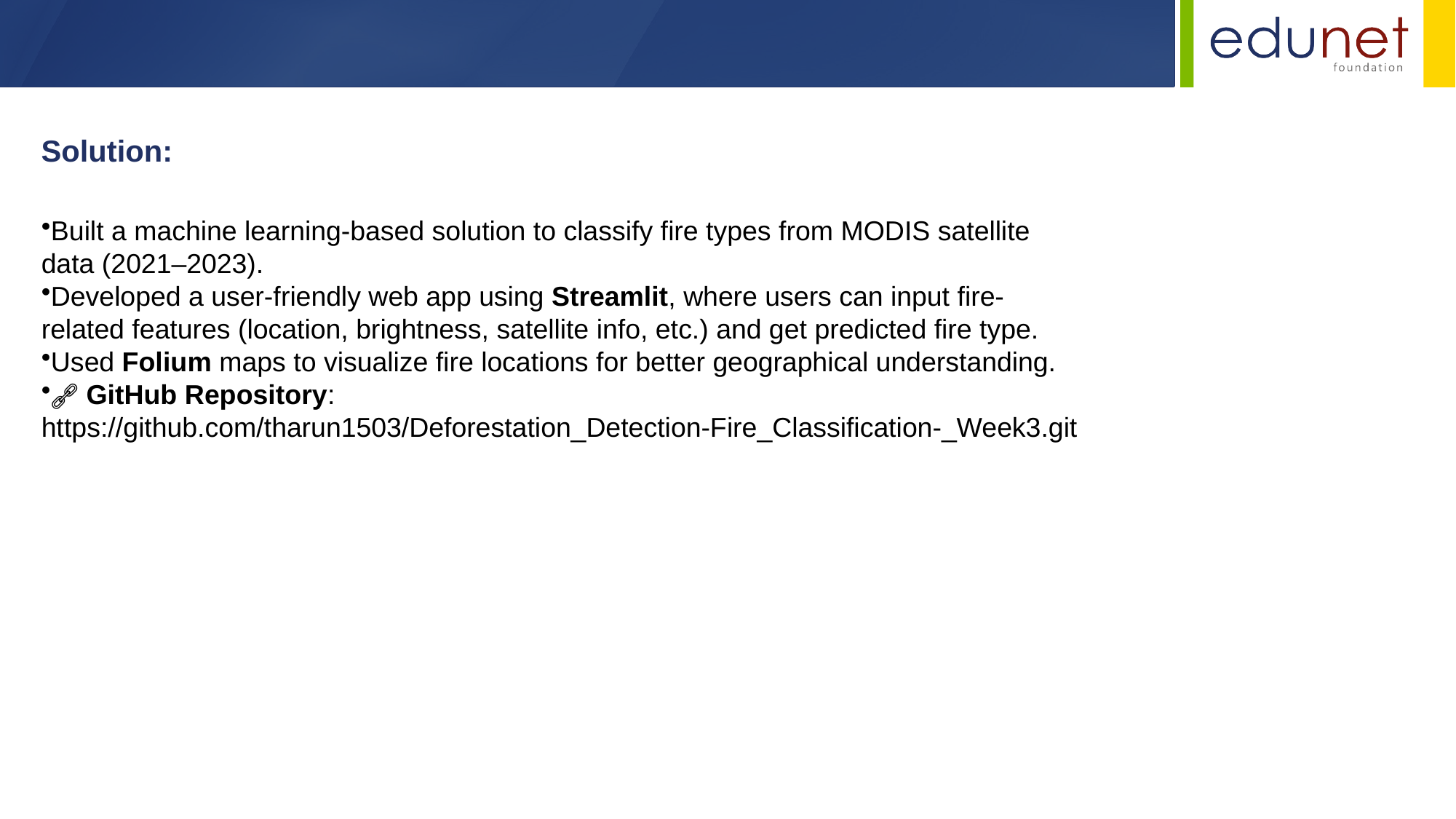

Solution:
Built a machine learning-based solution to classify fire types from MODIS satellite data (2021–2023).
Developed a user-friendly web app using Streamlit, where users can input fire-related features (location, brightness, satellite info, etc.) and get predicted fire type.
Used Folium maps to visualize fire locations for better geographical understanding.
🔗 GitHub Repository:
https://github.com/tharun1503/Deforestation_Detection-Fire_Classification-_Week3.git